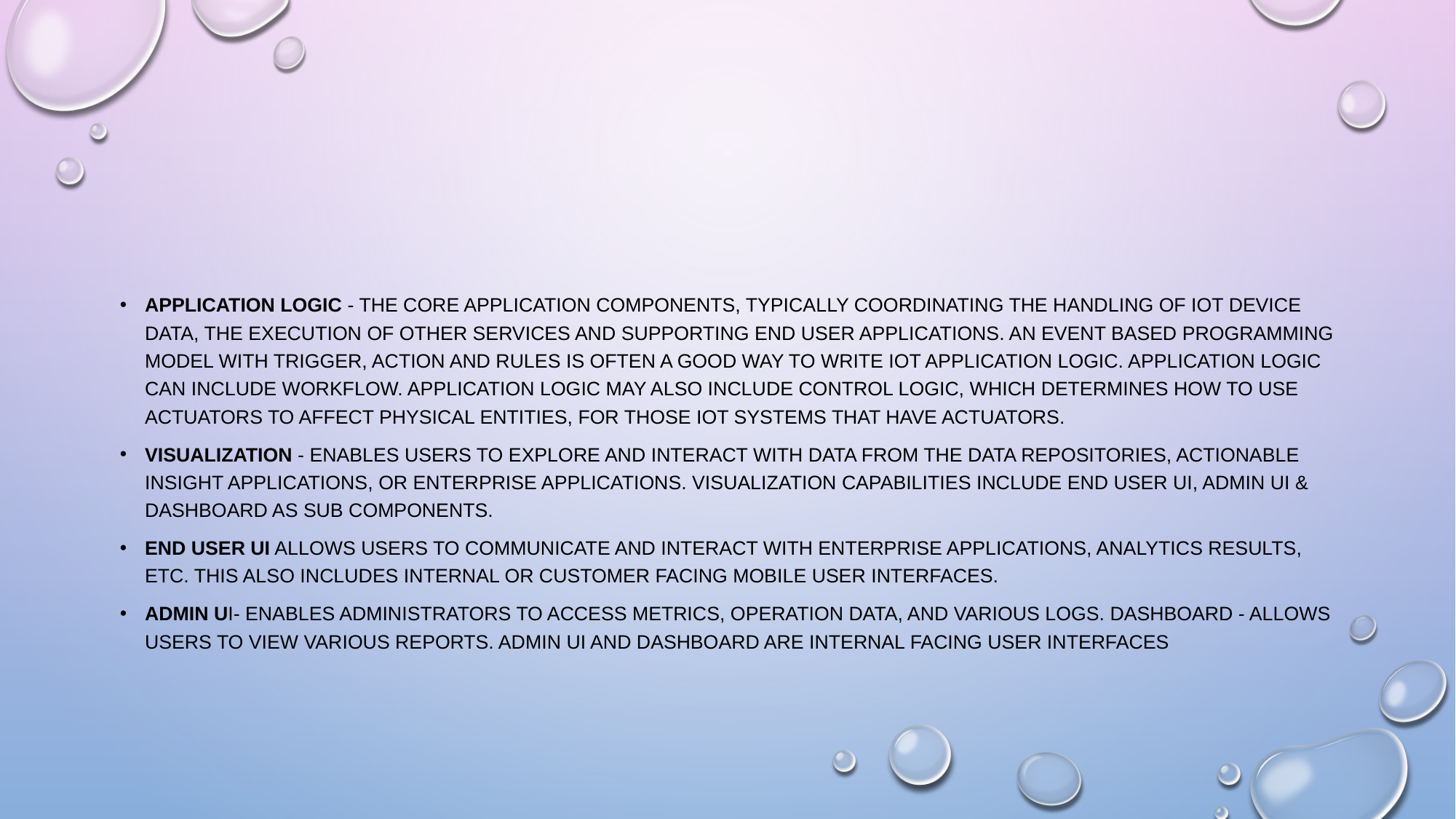

#
Application Logic - The core application components, typically coordinating the handling of IoT device data, the execution of other services and supporting end user applications. An Event based programming model with trigger, action and rules is often a good way to write IoT application logic. Application logic can include workflow. Application logic may also include control logic, which determines how to use actuators to affect physical entities, for those IoT systems that have actuators.
Visualization - enables users to explore and interact with data from the data repositories, actionable insight applications, or enterprise applications. Visualization capabilities include End user UI, Admin UI & dashboard as sub components.
End User UI allows users to communicate and interact with Enterprise applications, analytics results, etc. This also includes internal or customer facing mobile user interfaces.
Admin UI- enables administrators to access metrics, operation data, and various logs. Dashboard - allows users to view various reports. Admin UI and Dashboard are internal facing user interfaces